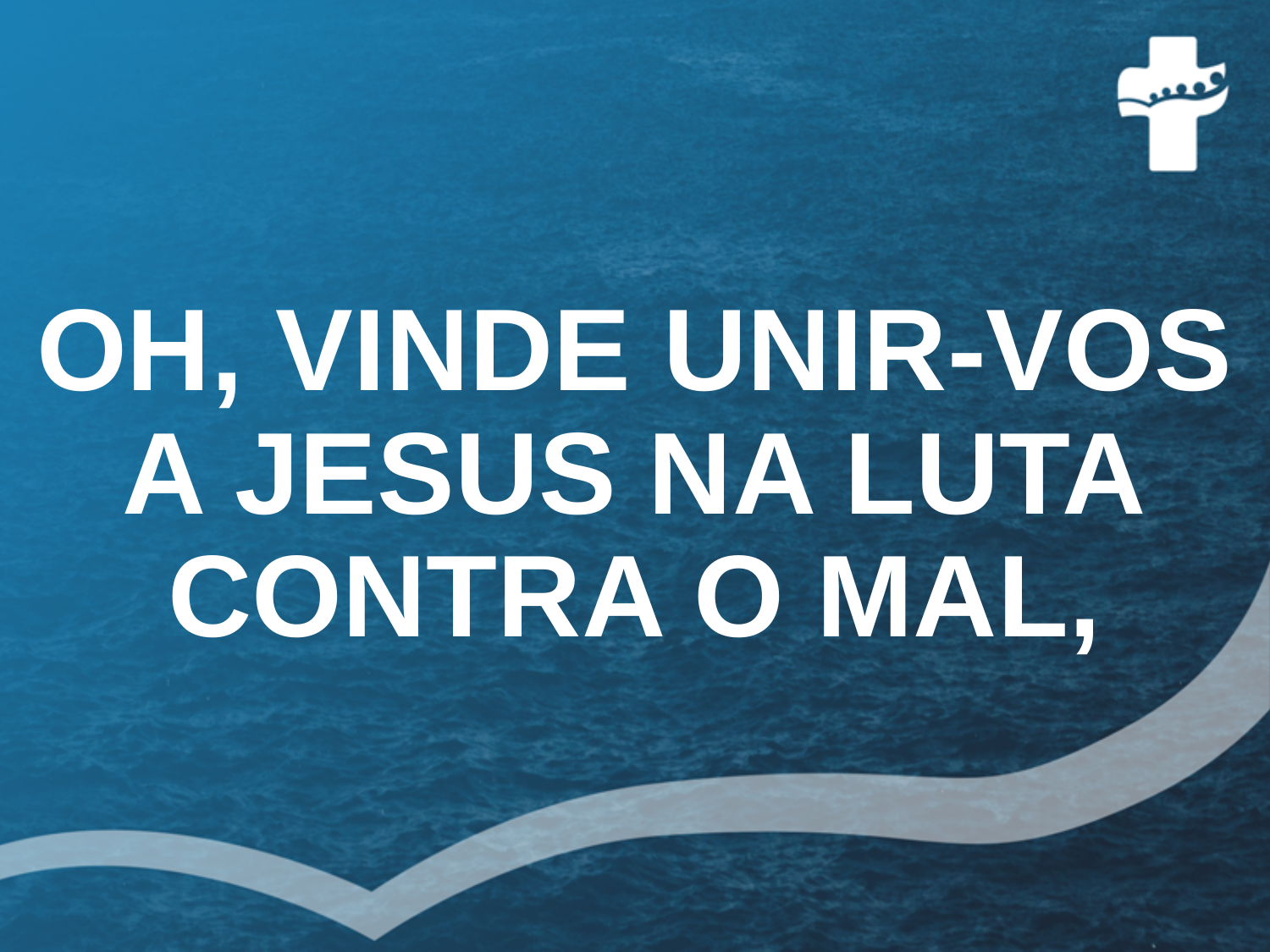

# OH, VINDE UNIR-VOS A JESUS NA LUTA CONTRA O MAL,